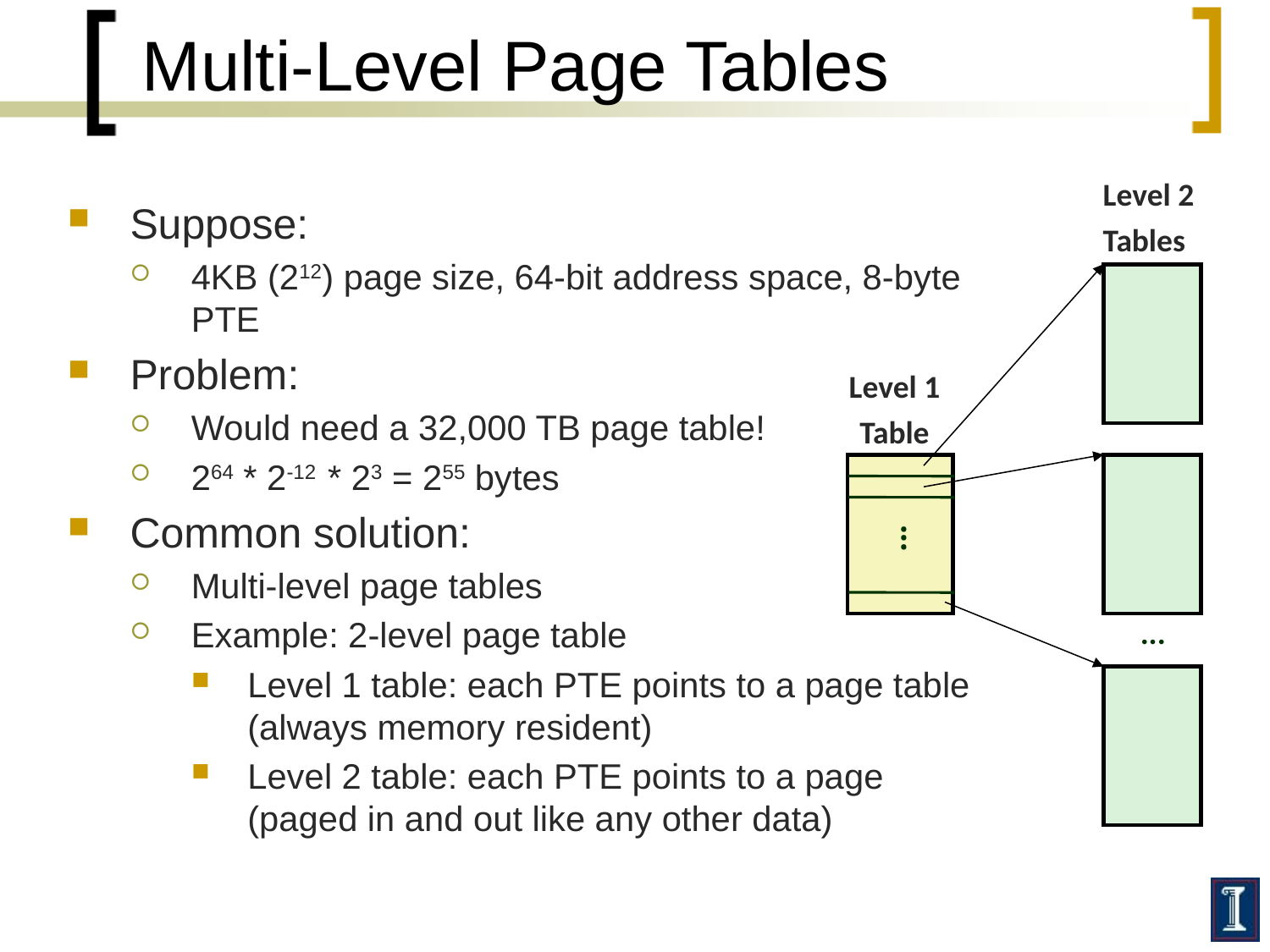

# Multi-Level Page Tables
Level 2
Tables

Level 1
Table

...

...

Suppose:
4KB (212) page size, 64-bit address space, 8-byte PTE
Problem:
Would need a 32,000 TB page table!
264 * 2-12  * 23 = 255 bytes
Common solution:
Multi-level page tables
Example: 2-level page table
Level 1 table: each PTE points to a page table (always memory resident)
Level 2 table: each PTE points to a page
(paged in and out like any other data)